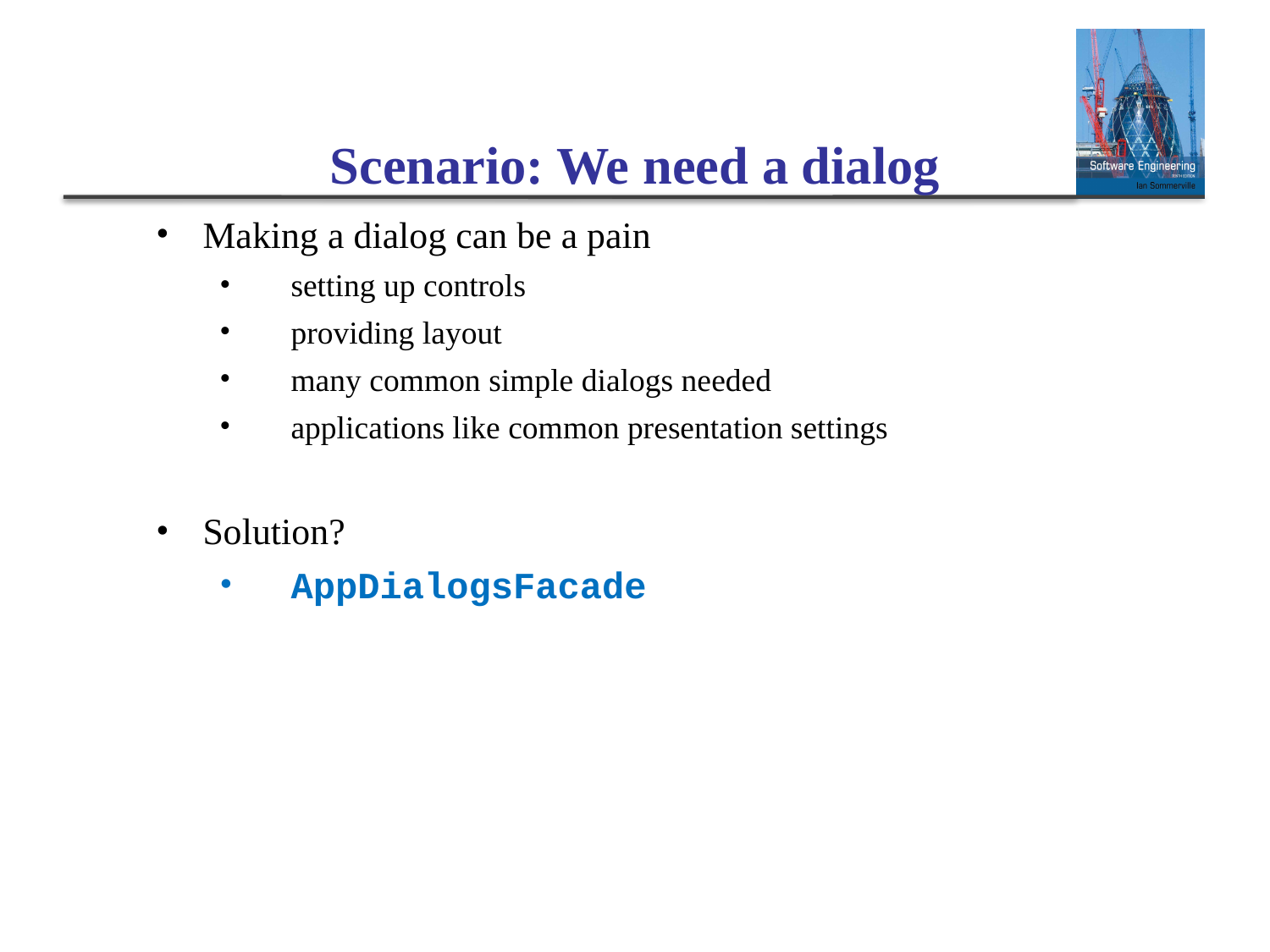

Scenario: We need a dialog
Making a dialog can be a pain
setting up controls
providing layout
many common simple dialogs needed
applications like common presentation settings

Solution?
AppDialogsFacade